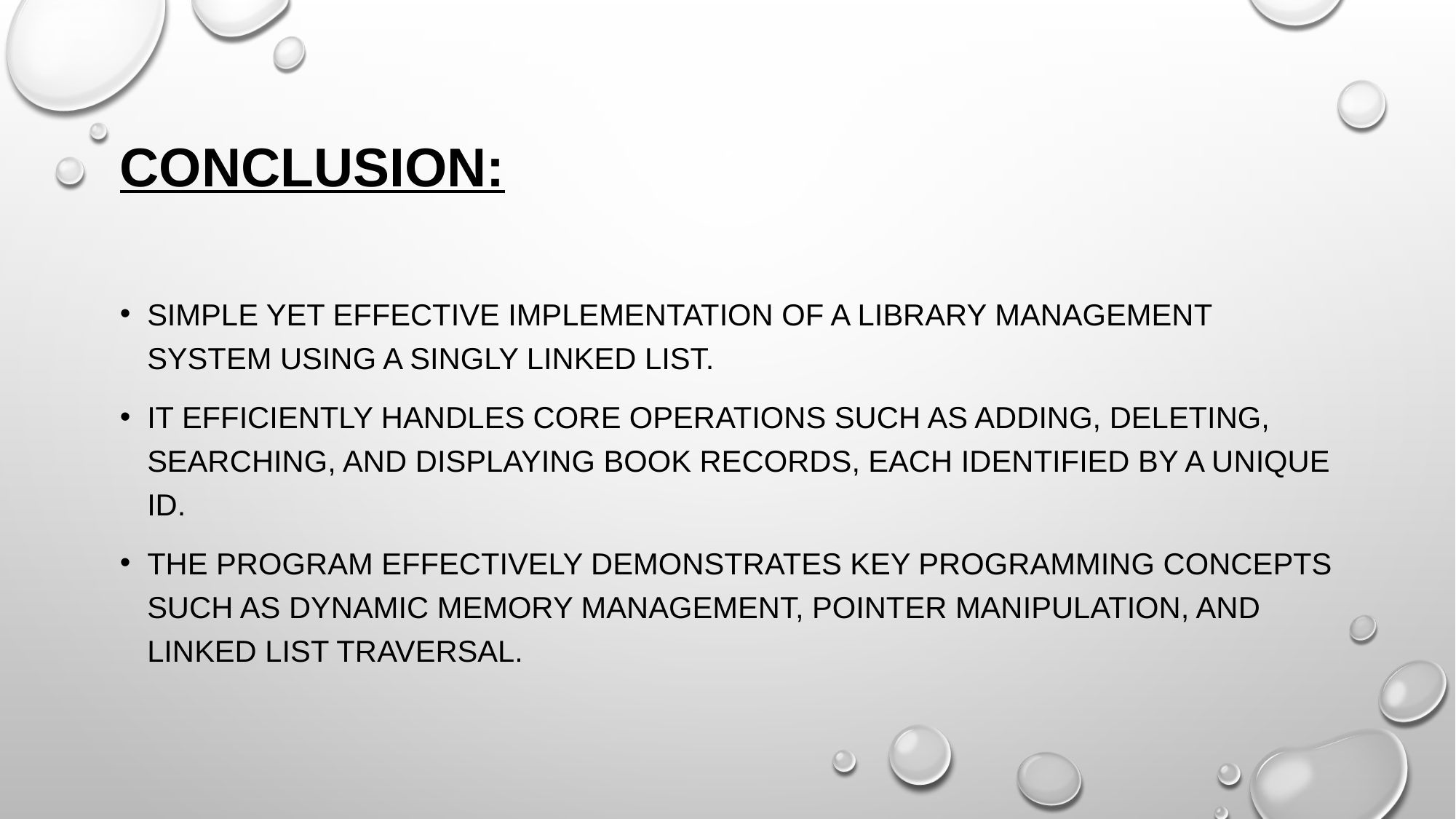

# Conclusion:
simple yet effective implementation of a Library Management System using a singly linked list.
It efficiently handles core operations such as adding, deleting, searching, and displaying book records, each identified by a unique ID.
The program effectively demonstrates key programming concepts such as dynamic memory management, pointer manipulation, and linked list traversal.